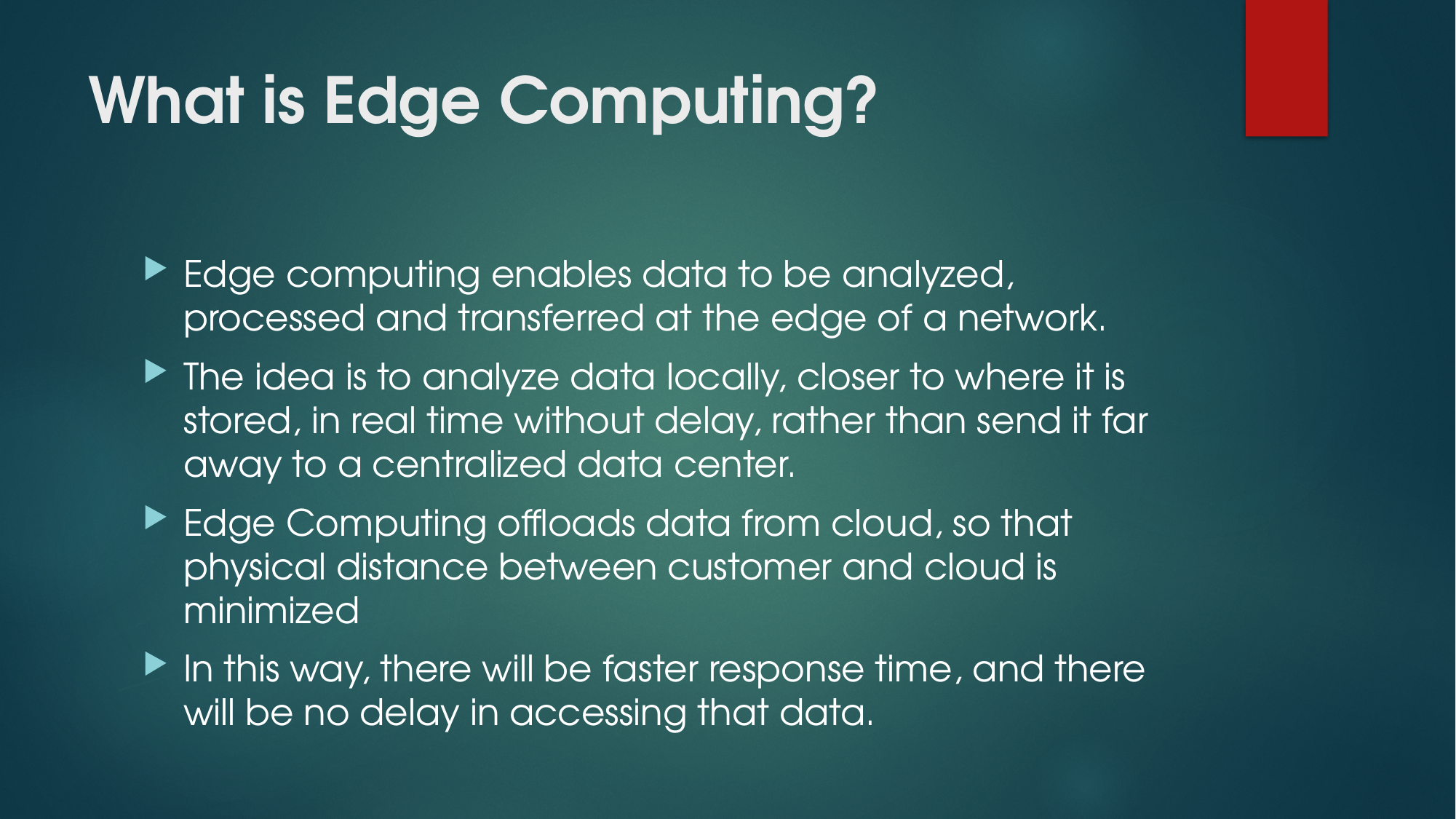

# What is Edge Computing?
Edge computing enables data to be analyzed, processed and transferred at the edge of a network.
The idea is to analyze data locally, closer to where it is stored, in real time without delay, rather than send it far away to a centralized data center.
Edge Computing offloads data from cloud, so that physical distance between customer and cloud is minimized
In this way, there will be faster response time, and there will be no delay in accessing that data.